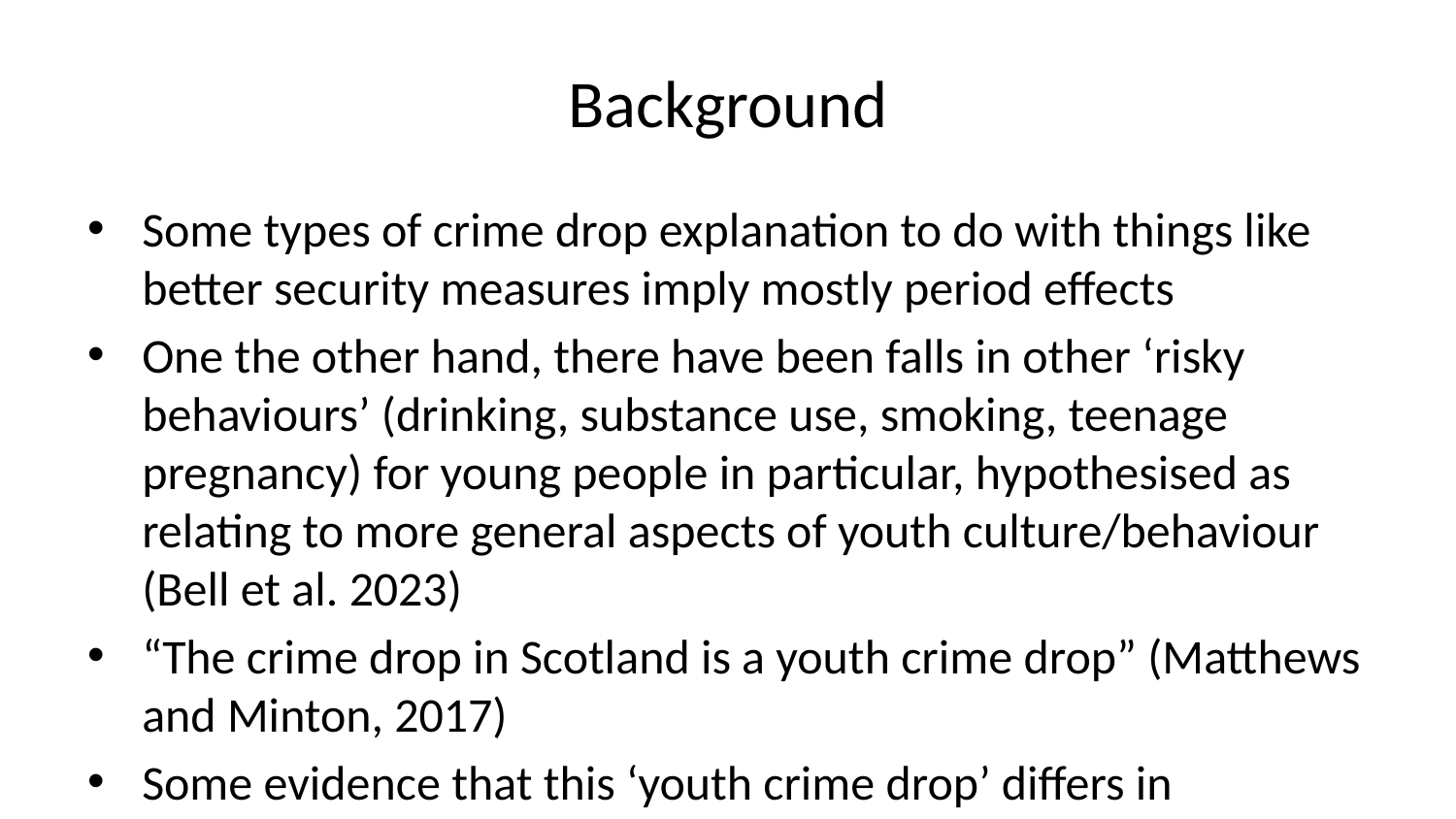

# Background
Some types of crime drop explanation to do with things like better security measures imply mostly period effects
One the other hand, there have been falls in other ‘risky behaviours’ (drinking, substance use, smoking, teenage pregnancy) for young people in particular, hypothesised as relating to more general aspects of youth culture/behaviour (Bell et al. 2023)
“The crime drop in Scotland is a youth crime drop” (Matthews and Minton, 2017)
Some evidence that this ‘youth crime drop’ differs in magnitude between countries (e.g. Matthews and Minton 2017; Farrell et al 2015; Sivertsson?), and in general there are questions about how ‘international’ the International crime drop is (Kotze 2019)
Let’s be more systematic!